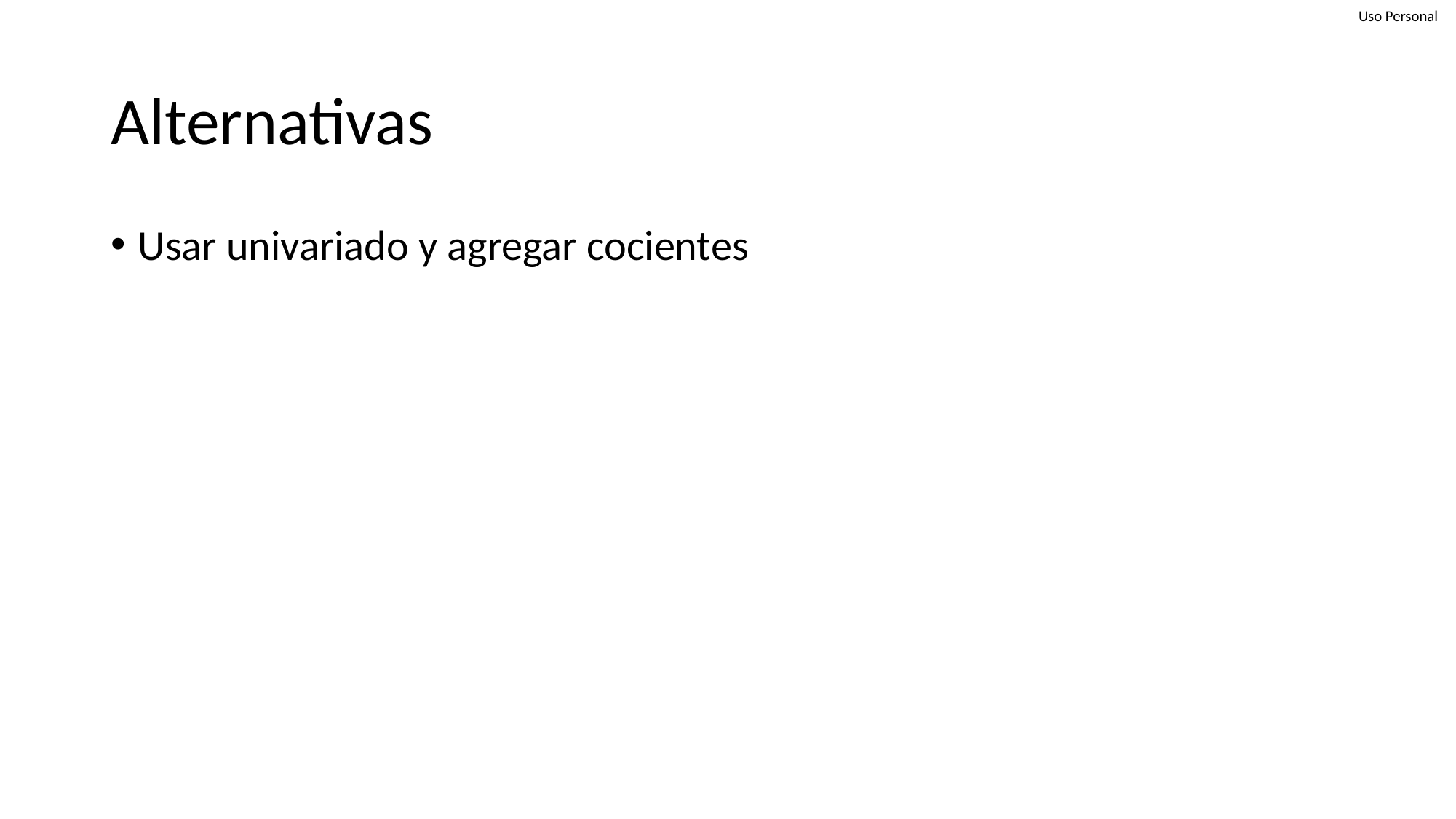

# Alternativas
Usar univariado y agregar cocientes